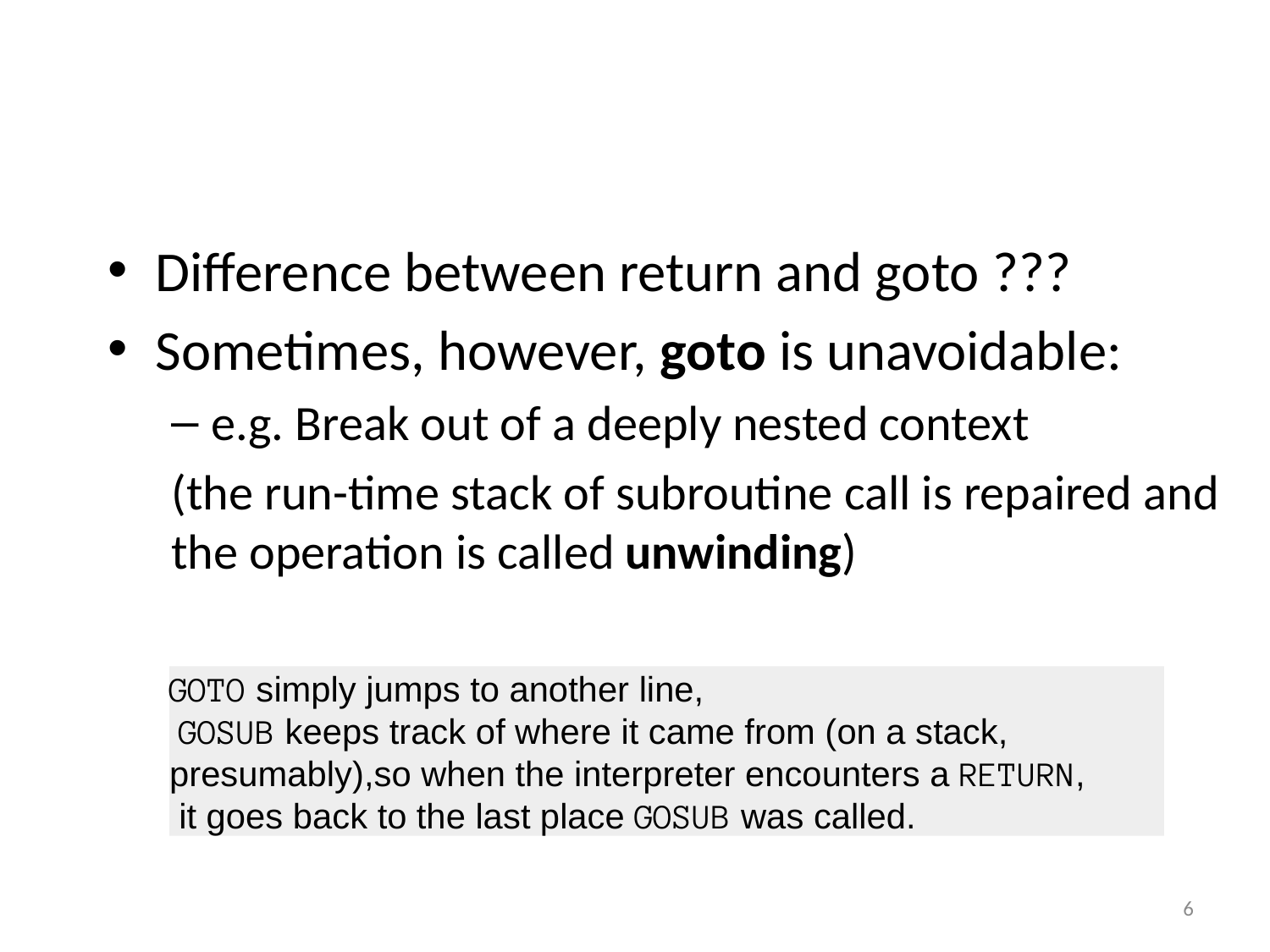

#
Difference between return and goto ???
Sometimes, however, goto is unavoidable:
e.g. Break out of a deeply nested context
(the run-time stack of subroutine call is repaired and the operation is called unwinding)

GOTO simply jumps to another line,
 GOSUB keeps track of where it came from (on a stack, presumably),so when the interpreter encounters a RETURN,
 it goes back to the last place GOSUB was called.
6